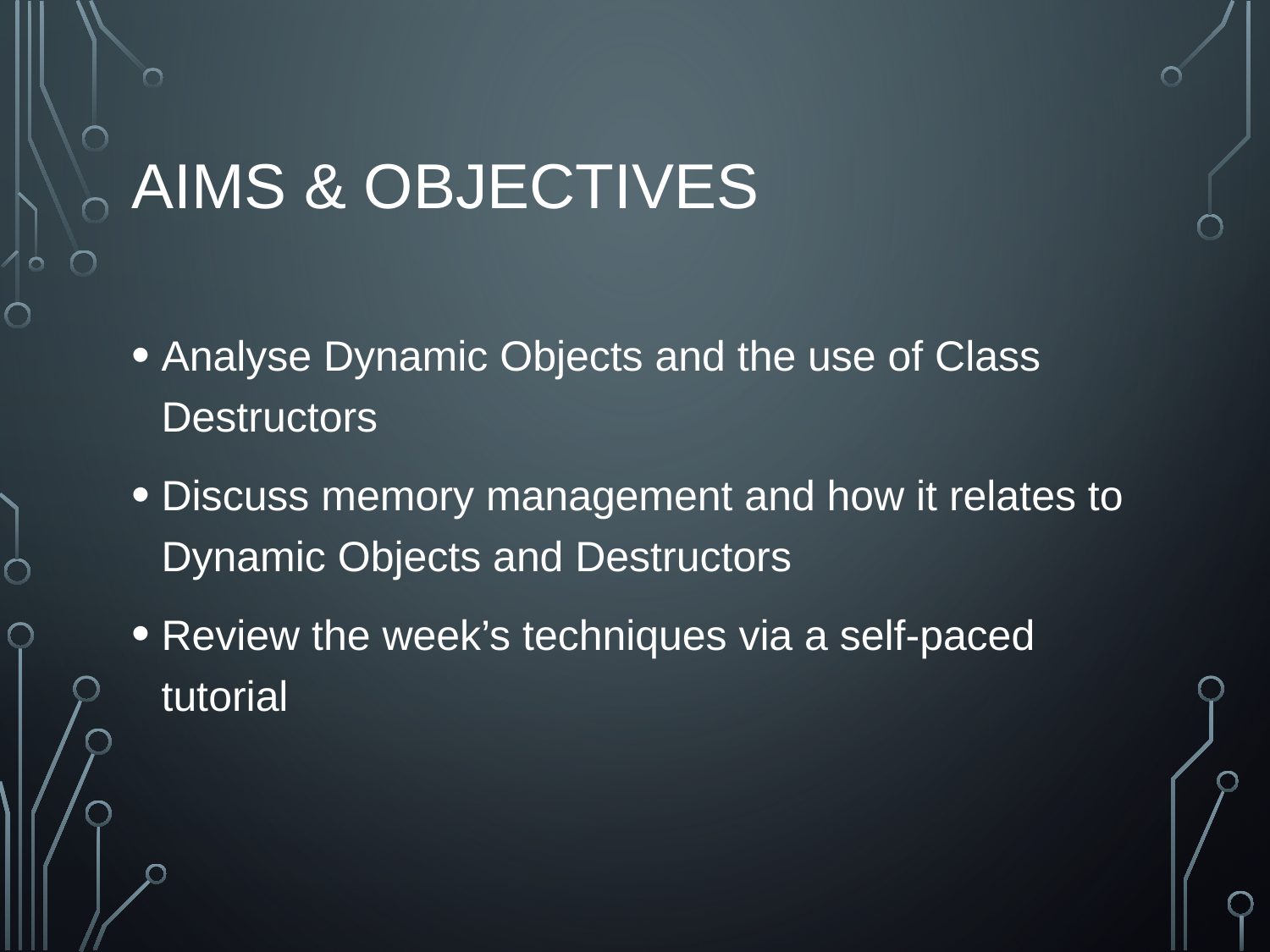

# Aims & objectives
Analyse Dynamic Objects and the use of Class Destructors
Discuss memory management and how it relates to Dynamic Objects and Destructors
Review the week’s techniques via a self-paced tutorial